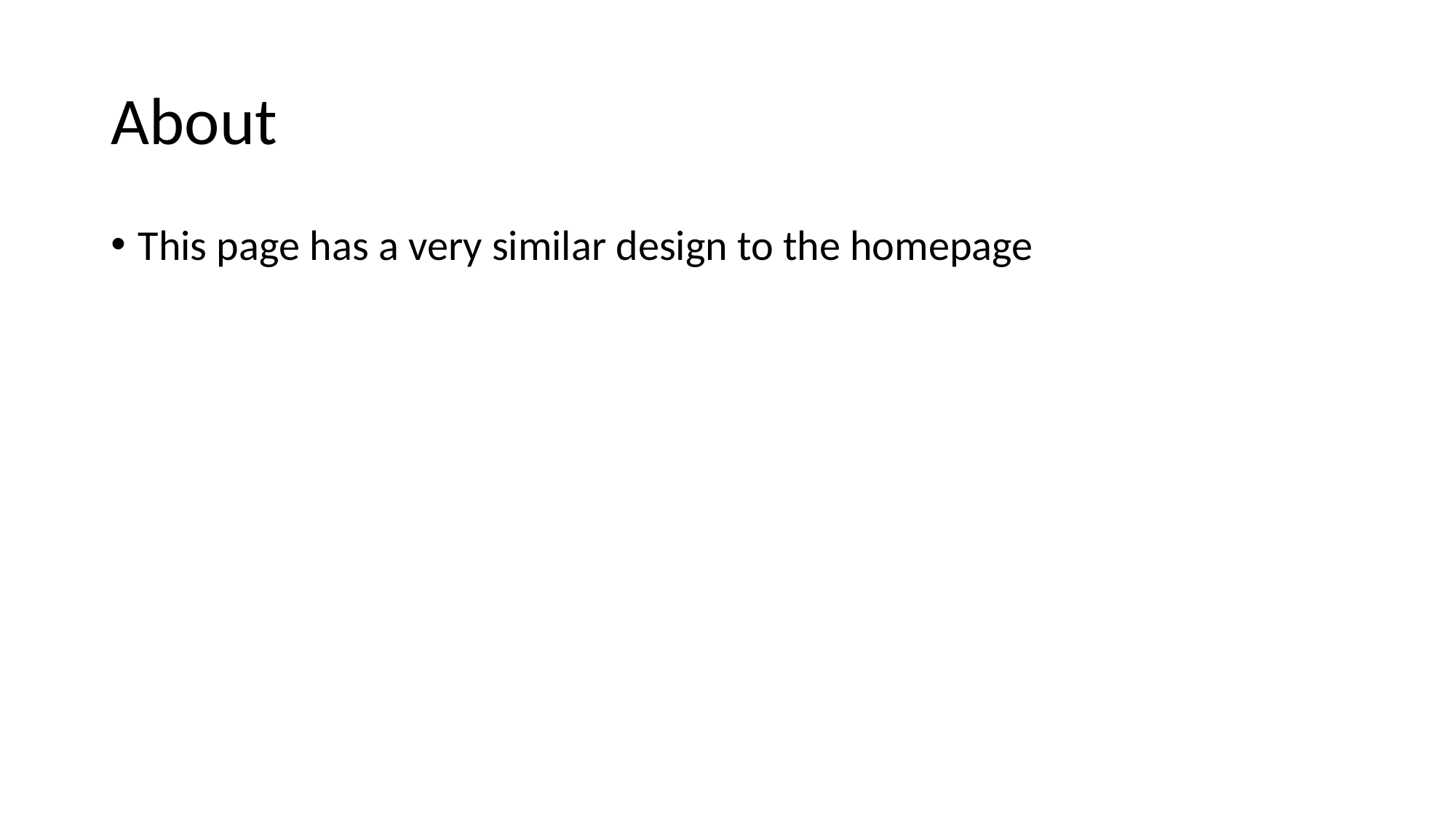

# About
This page has a very similar design to the homepage